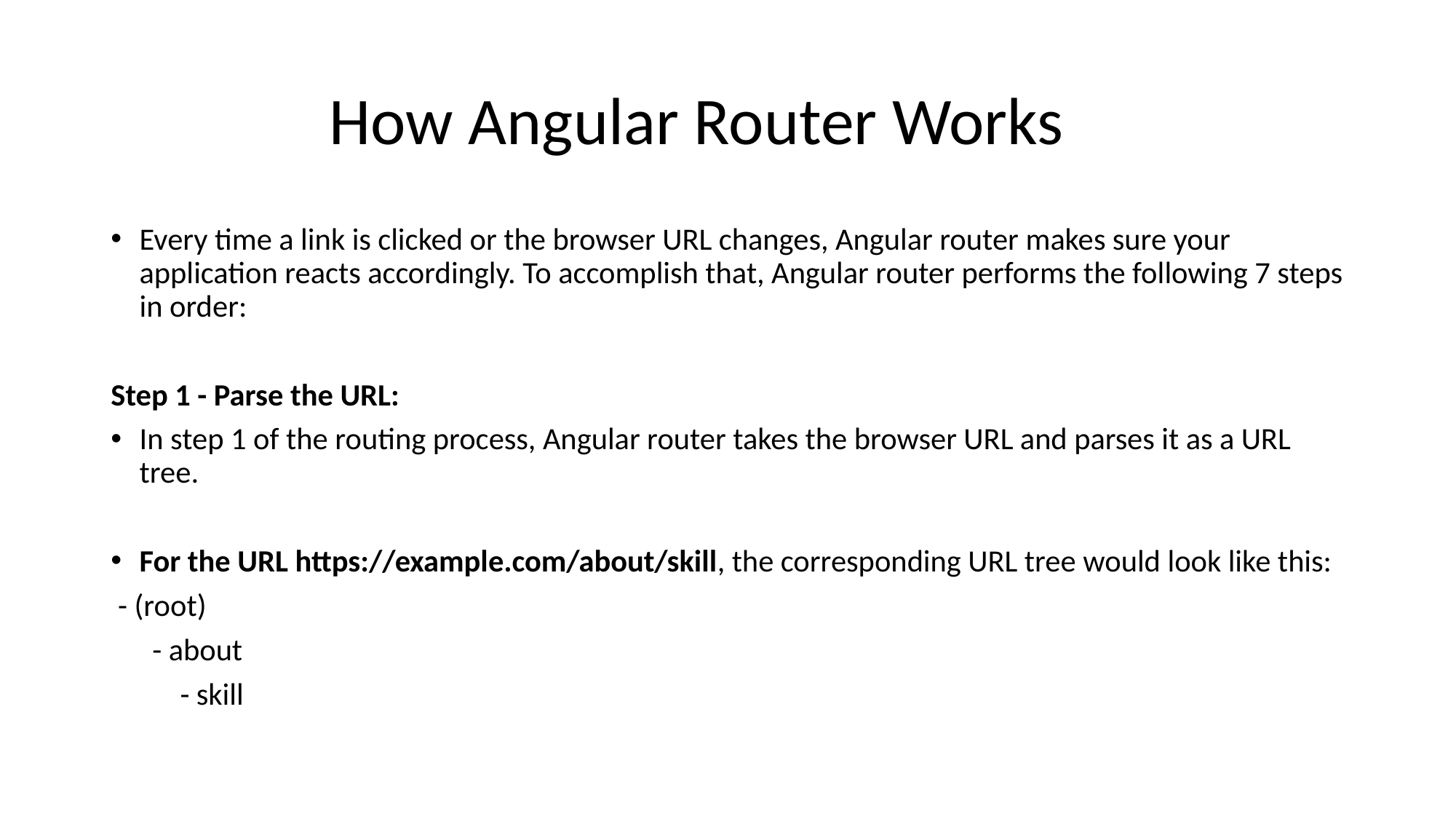

# How Angular Router Works
Every time a link is clicked or the browser URL changes, Angular router makes sure your application reacts accordingly. To accomplish that, Angular router performs the following 7 steps in order:

Step 1 - Parse the URL:
In step 1 of the routing process, Angular router takes the browser URL and parses it as a URL tree.

For the URL https://example.com/about/skill, the corresponding URL tree would look like this:
 - (root)
      - about
          - skill